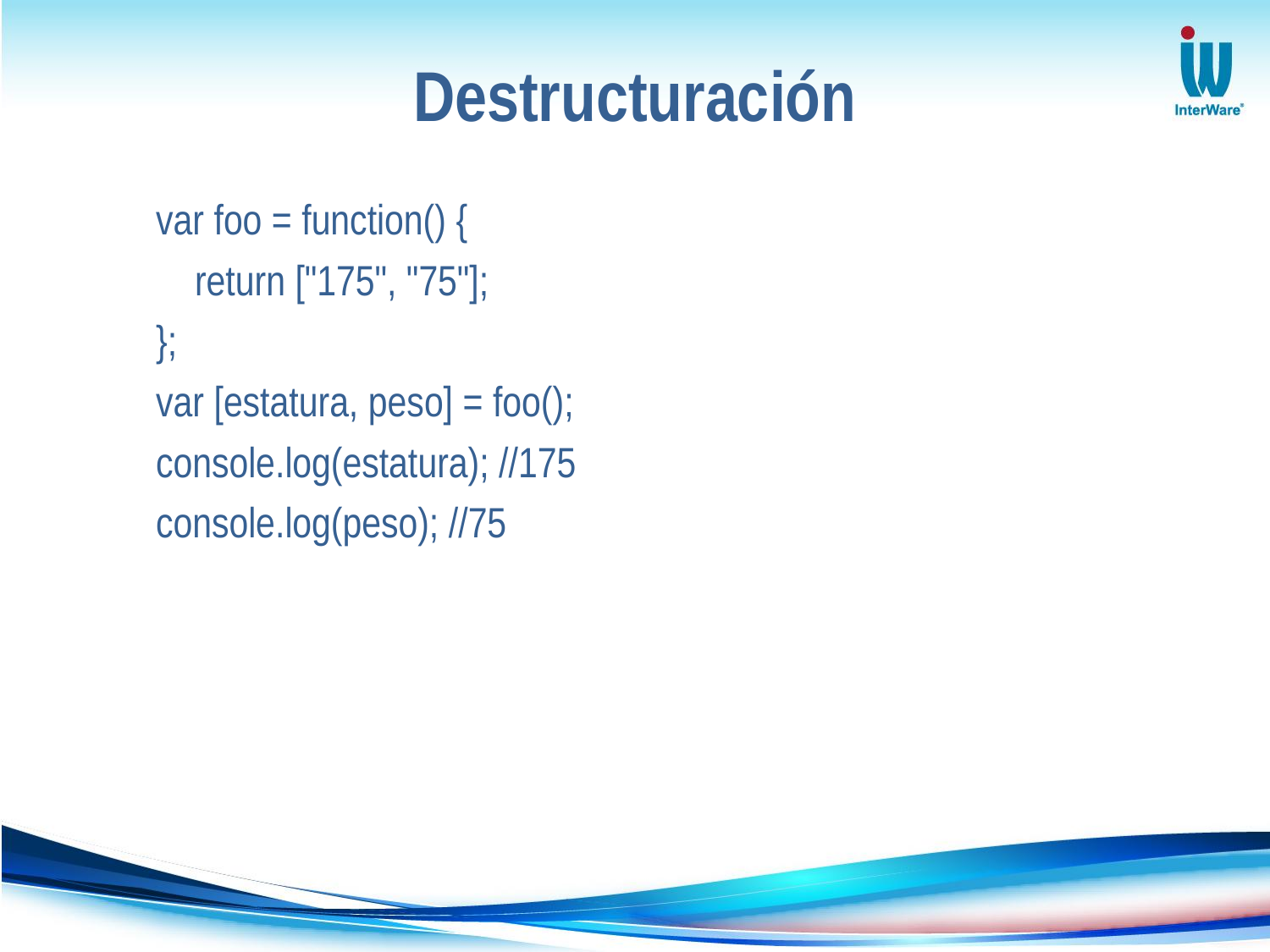

# Destructuración
var foo = function() {
    return ["175", "75"];
};
var [estatura, peso] = foo();
console.log(estatura); //175
console.log(peso); //75